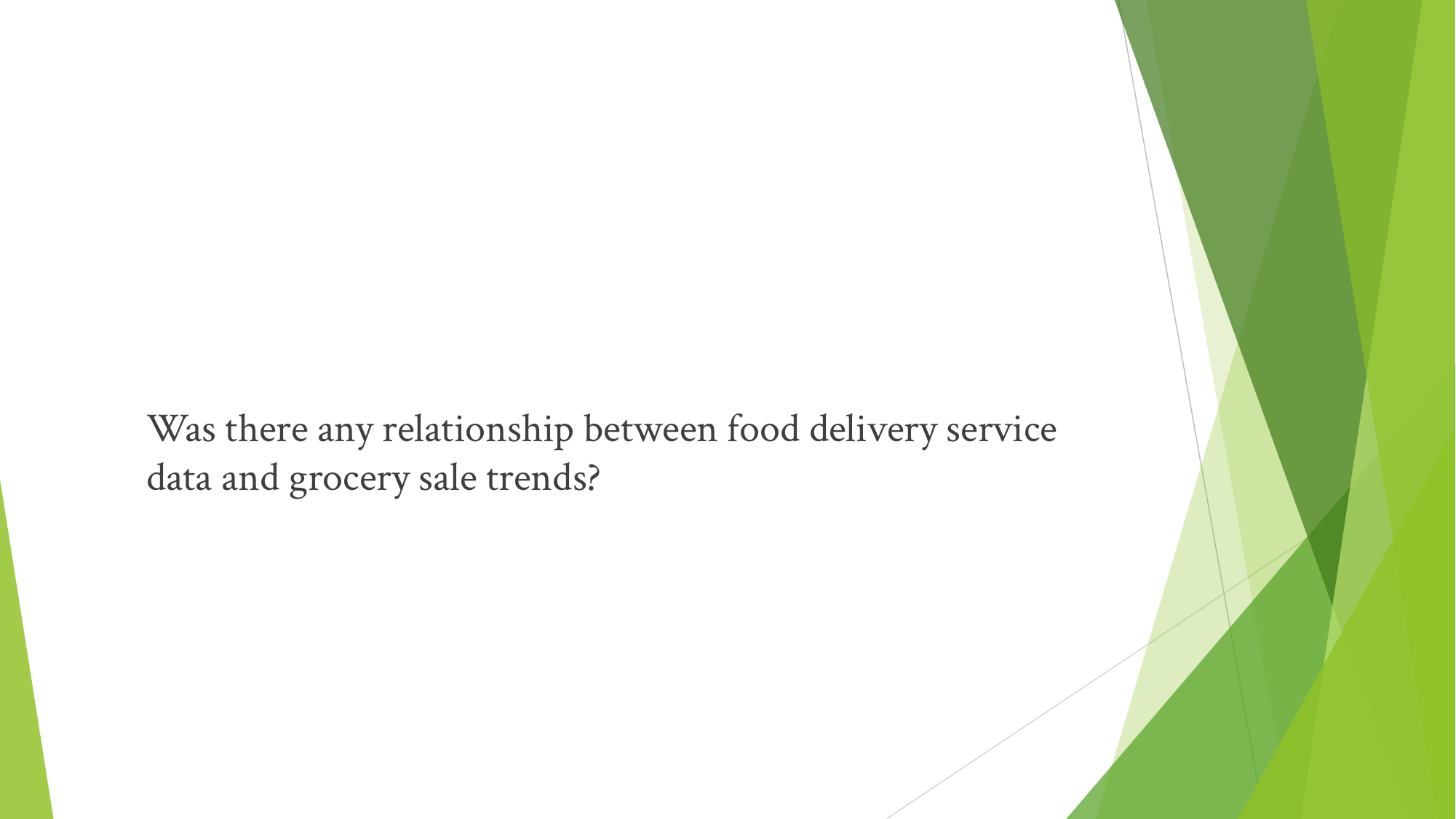

# Was there any relationship between food delivery service data and grocery sale trends?